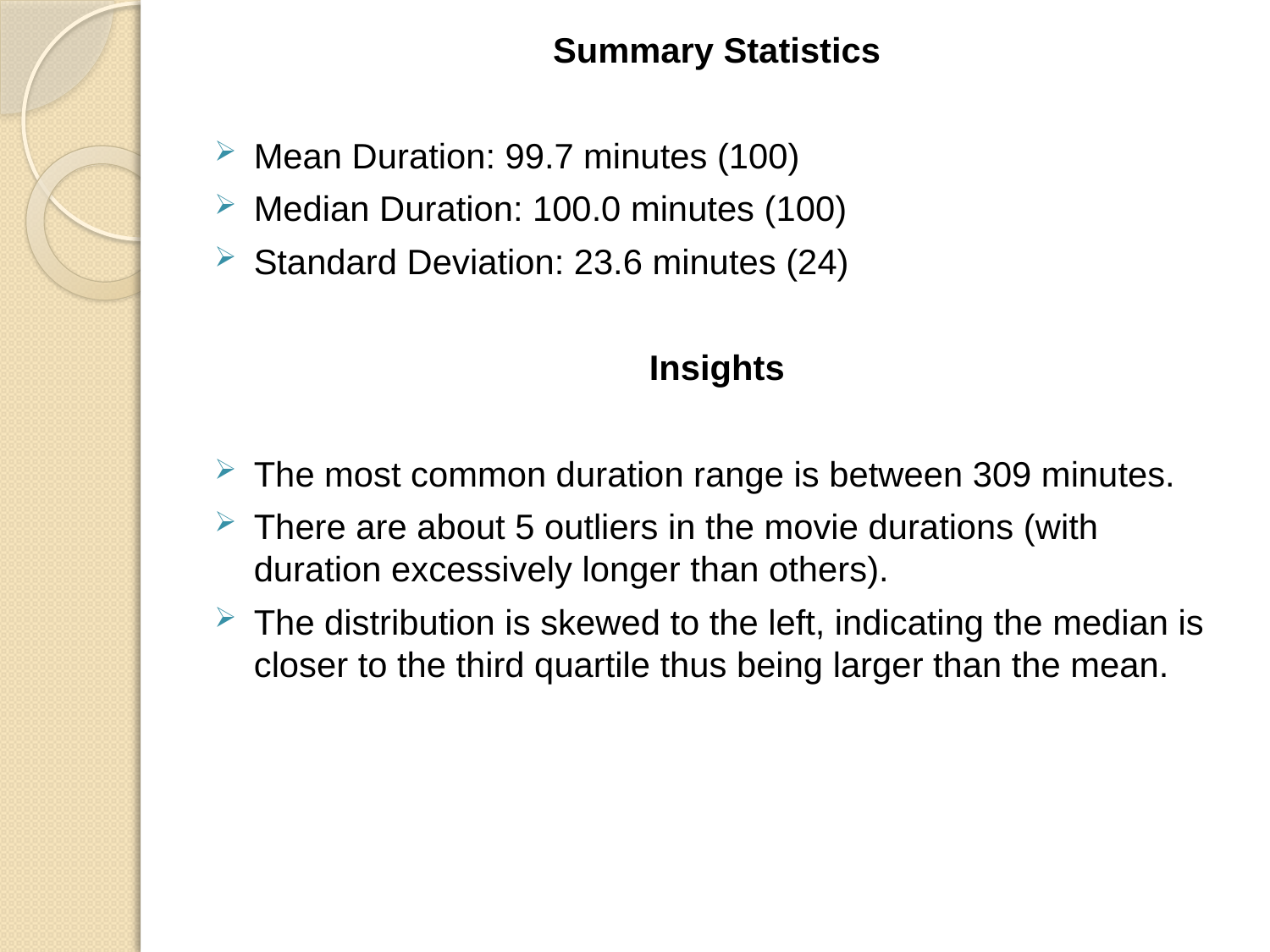

Summary Statistics

Mean Duration: 99.7 minutes (100)
Median Duration: 100.0 minutes (100)
Standard Deviation: 23.6 minutes (24)

Insights

The most common duration range is between 309 minutes.
There are about 5 outliers in the movie durations (with duration excessively longer than others).
The distribution is skewed to the left, indicating the median is closer to the third quartile thus being larger than the mean.